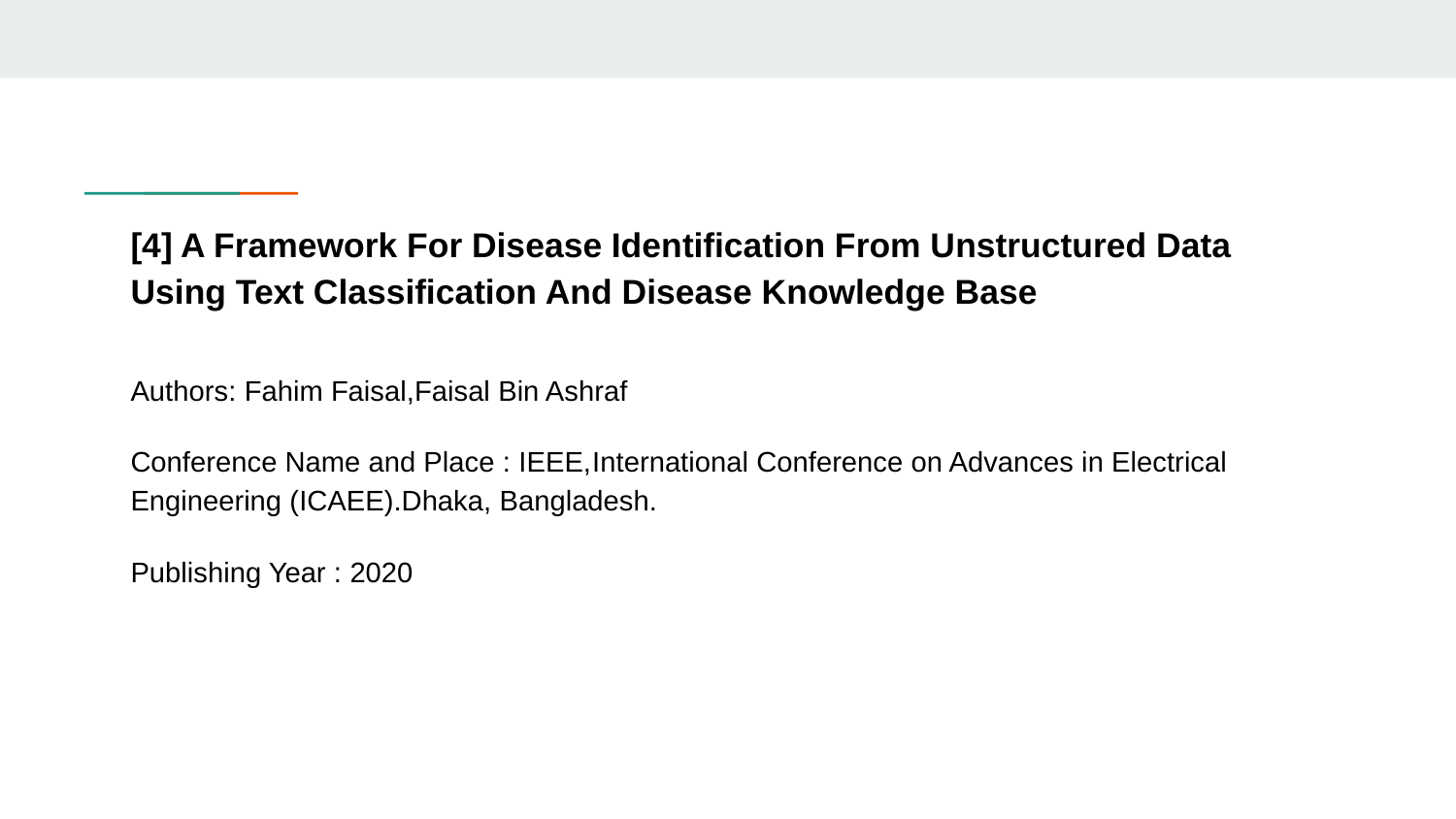

# [4] A Framework For Disease Identification From Unstructured Data Using Text Classification And Disease Knowledge Base
Authors: Fahim Faisal,Faisal Bin Ashraf
Conference Name and Place : IEEE,International Conference on Advances in Electrical Engineering (ICAEE).Dhaka, Bangladesh.
Publishing Year : 2020